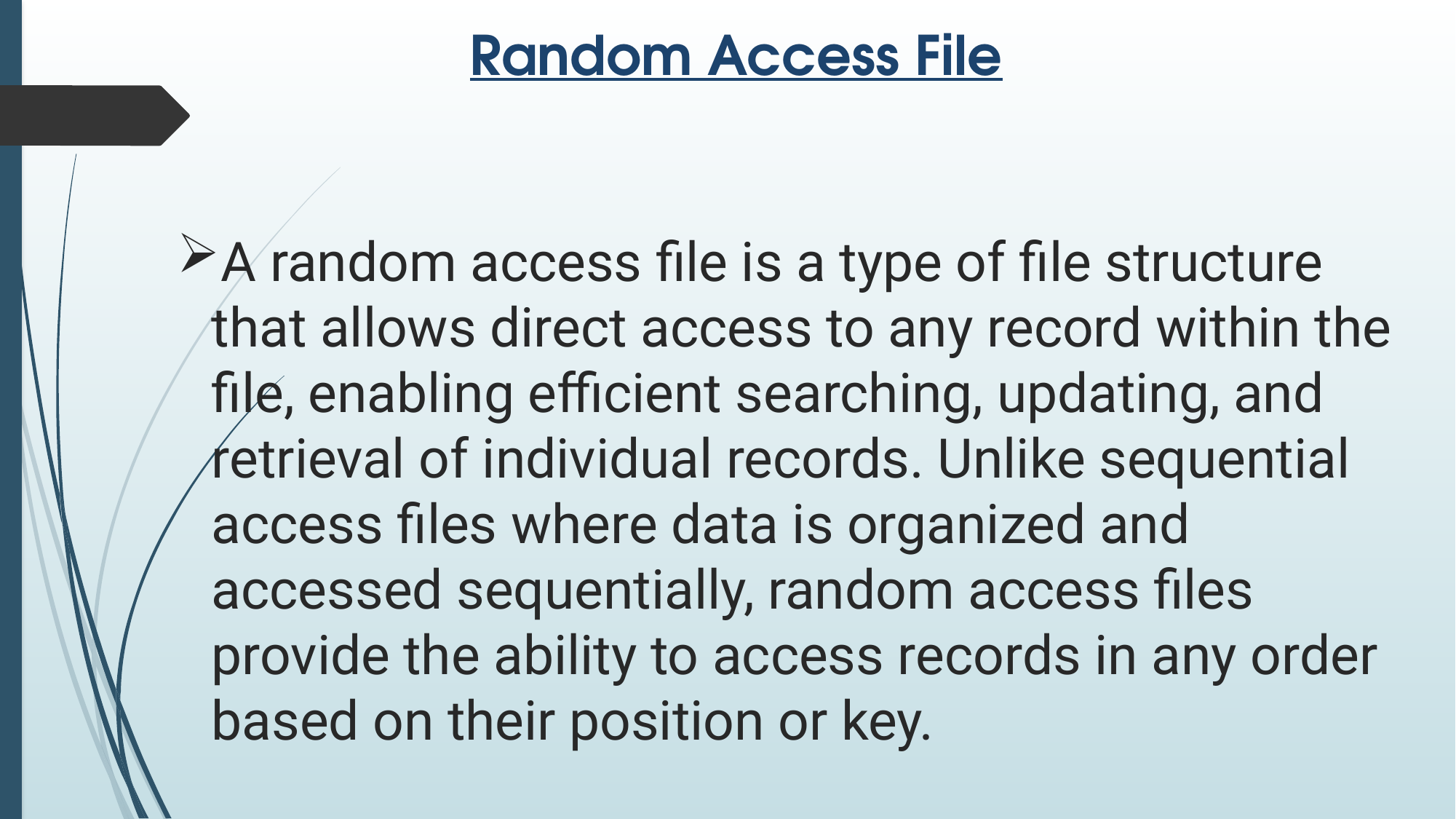

Random Access File
A random access file is a type of file structure that allows direct access to any record within the file, enabling efficient searching, updating, and retrieval of individual records. Unlike sequential access files where data is organized and accessed sequentially, random access files provide the ability to access records in any order based on their position or key.